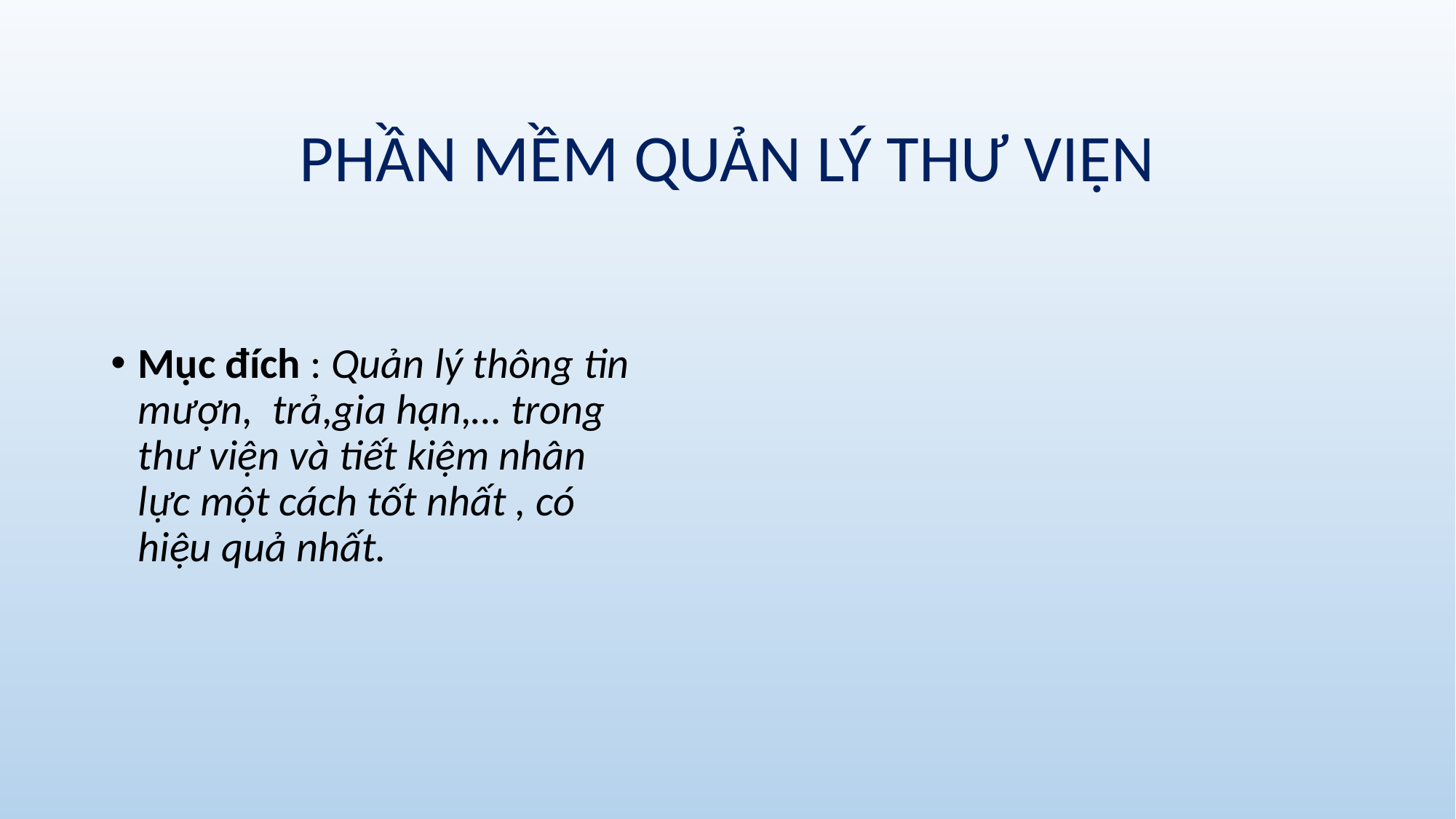

# PHẦN MỀM QUẢN LÝ THƯ VIỆN
Mục đích : Quản lý thông tin mượn,  trả,gia hạn,… trong thư viện và tiết kiệm nhân lực một cách tốt nhất , có hiệu quả nhất.